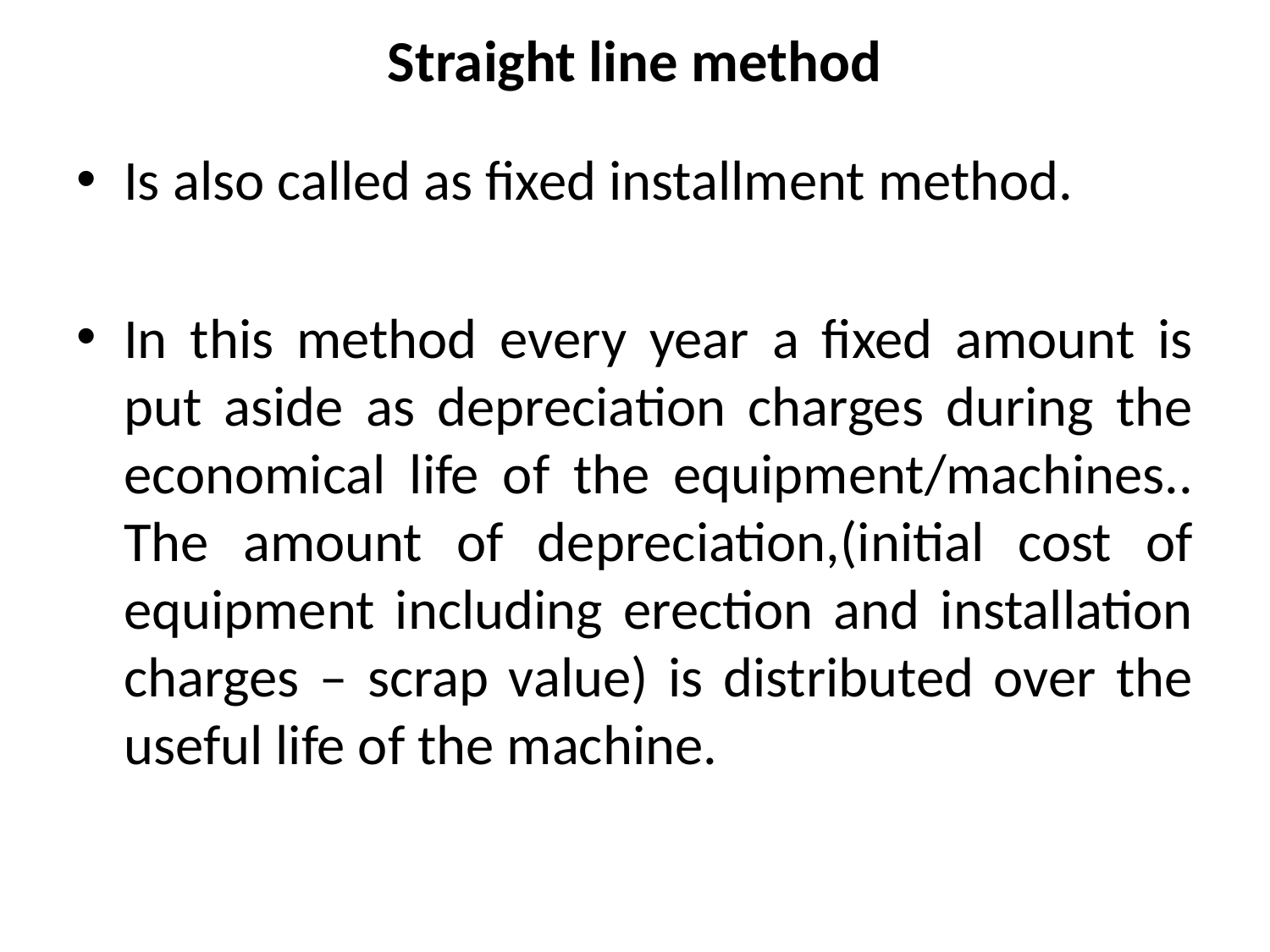

# Straight line method
Is also called as fixed installment method.

In this method every year a fixed amount is put aside as depreciation charges during the economical life of the equipment/machines.. The amount of depreciation,(initial cost of equipment including erection and installation charges – scrap value) is distributed over the useful life of the machine.